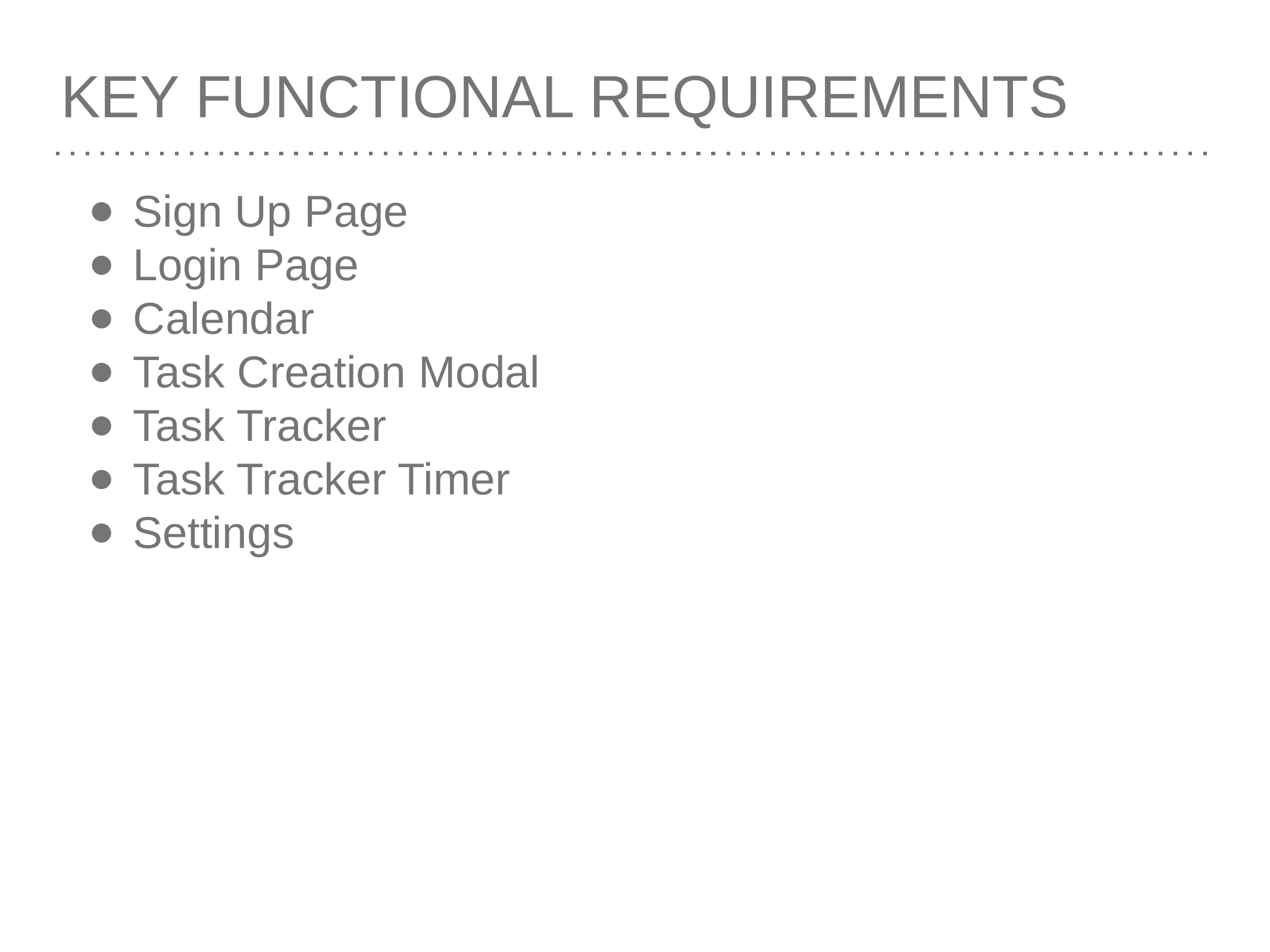

# KEY FUNCTIONAL REQUIREMENTS
Sign Up Page
Login Page
Calendar
Task Creation Modal
Task Tracker
Task Tracker Timer
Settings